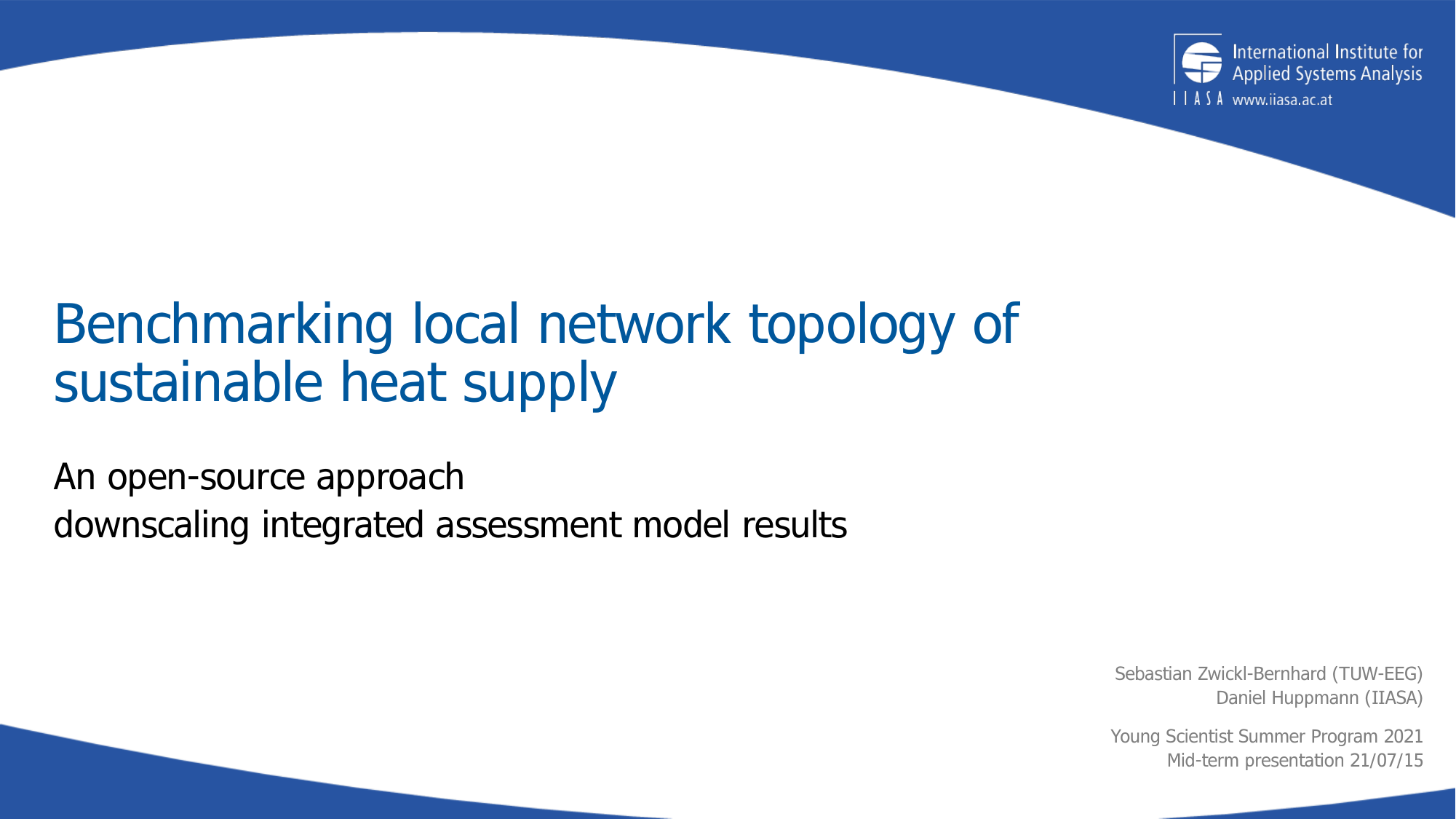

# Benchmarking local network topology of sustainable heat supply
An open-source approach
downscaling integrated assessment model results
Sebastian Zwickl-Bernhard (TUW-EEG)
Daniel Huppmann (IIASA)
Young Scientist Summer Program 2021
Mid-term presentation 21/07/15